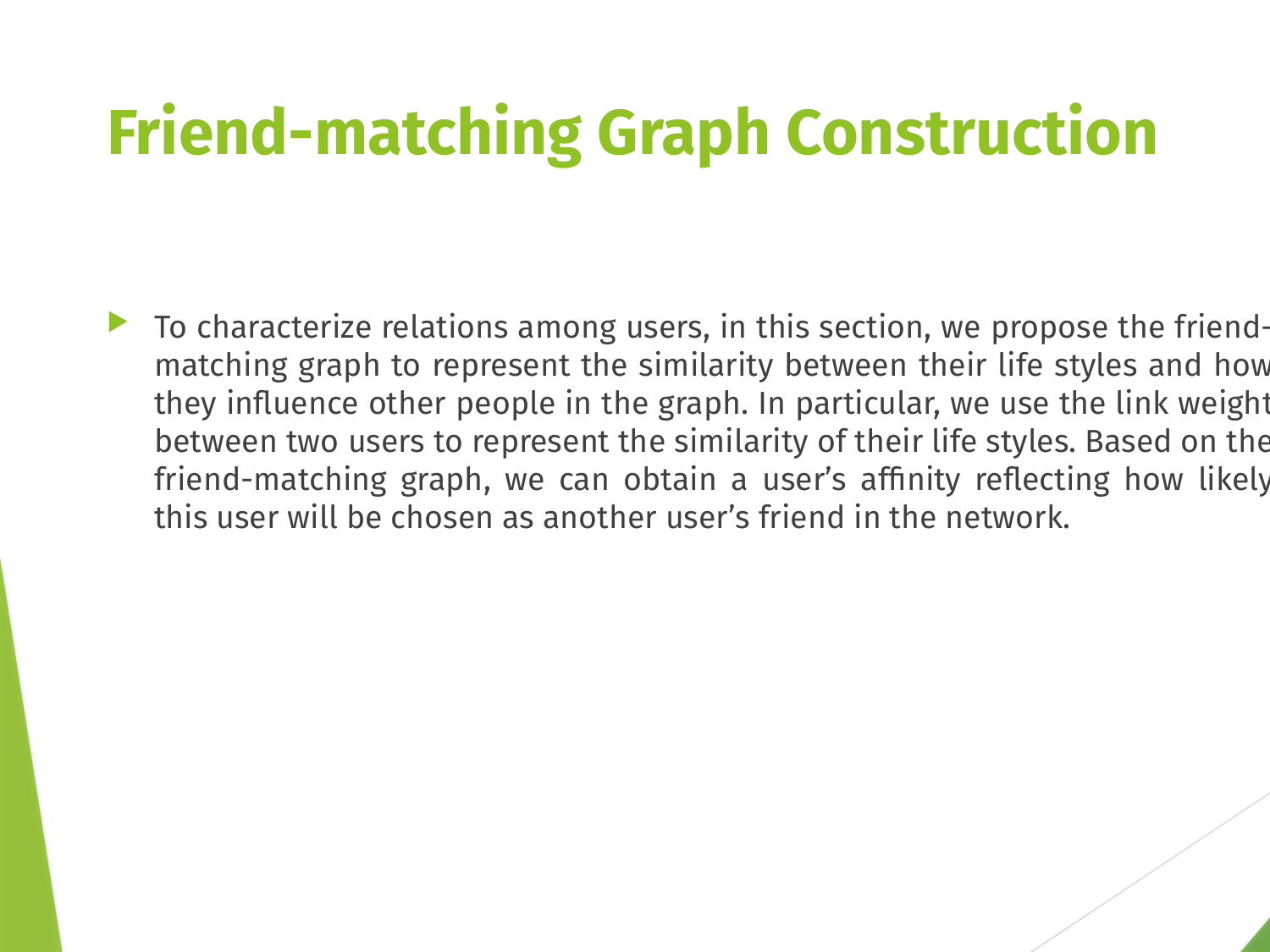

# Friend-matching Graph Construction
To characterize relations among users, in this section, we propose the friend-matching graph to represent the similarity between their life styles and how they influence other people in the graph. In particular, we use the link weight between two users to represent the similarity of their life styles. Based on the friend-matching graph, we can obtain a user’s affinity reflecting how likely this user will be chosen as another user’s friend in the network.